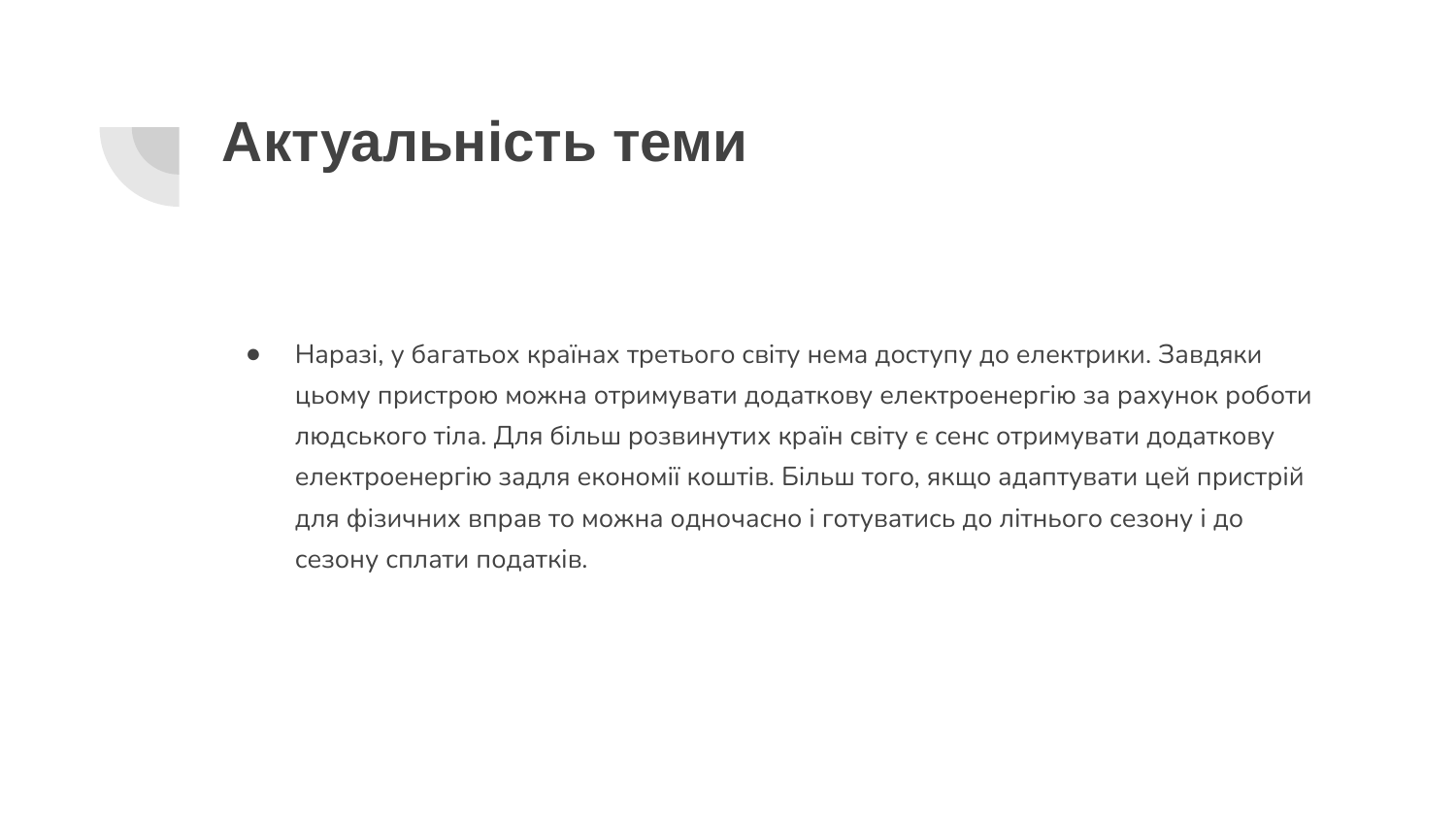

# Актуальність теми
Наразі, у багатьох країнах третього світу нема доступу до електрики. Завдяки цьому пристрою можна отримувати додаткову електроенергію за рахунок роботи людського тіла. Для більш розвинутих країн світу є сенс отримувати додаткову електроенергію задля економії коштів. Більш того, якщо адаптувати цей пристрій для фізичних вправ то можна одночасно і готуватись до літнього сезону і до сезону сплати податків.